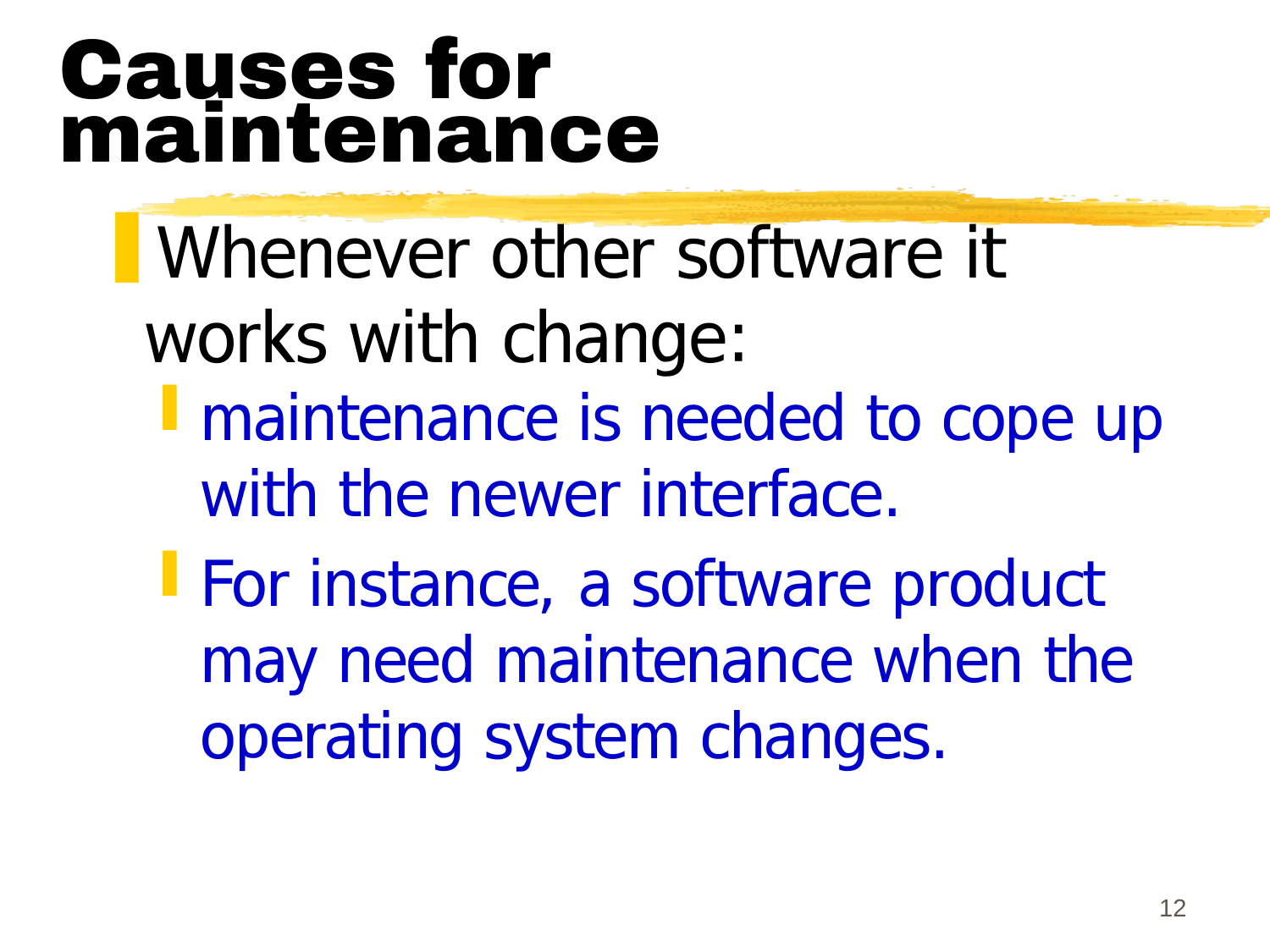

# Causes for maintenance
Whenever other software it works with change:
maintenance is needed to cope up with the newer interface.
For instance, a software product may need maintenance when the operating system changes.
12